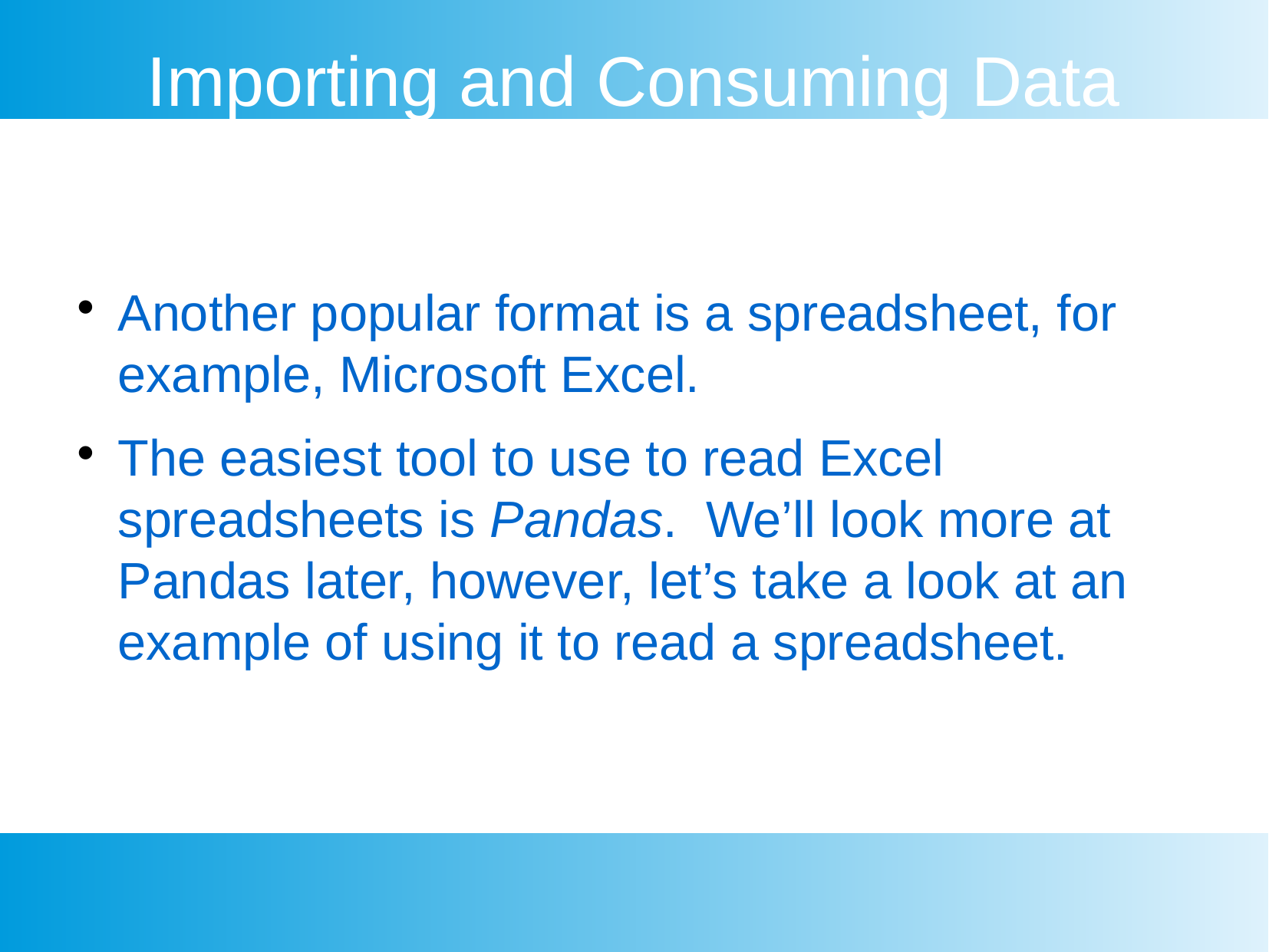

Importing and Consuming Data

Another popular format is a spreadsheet, for example, Microsoft Excel.
The easiest tool to use to read Excel spreadsheets is Pandas.  We’ll look more at Pandas later, however, let’s take a look at an example of using it to read a spreadsheet.